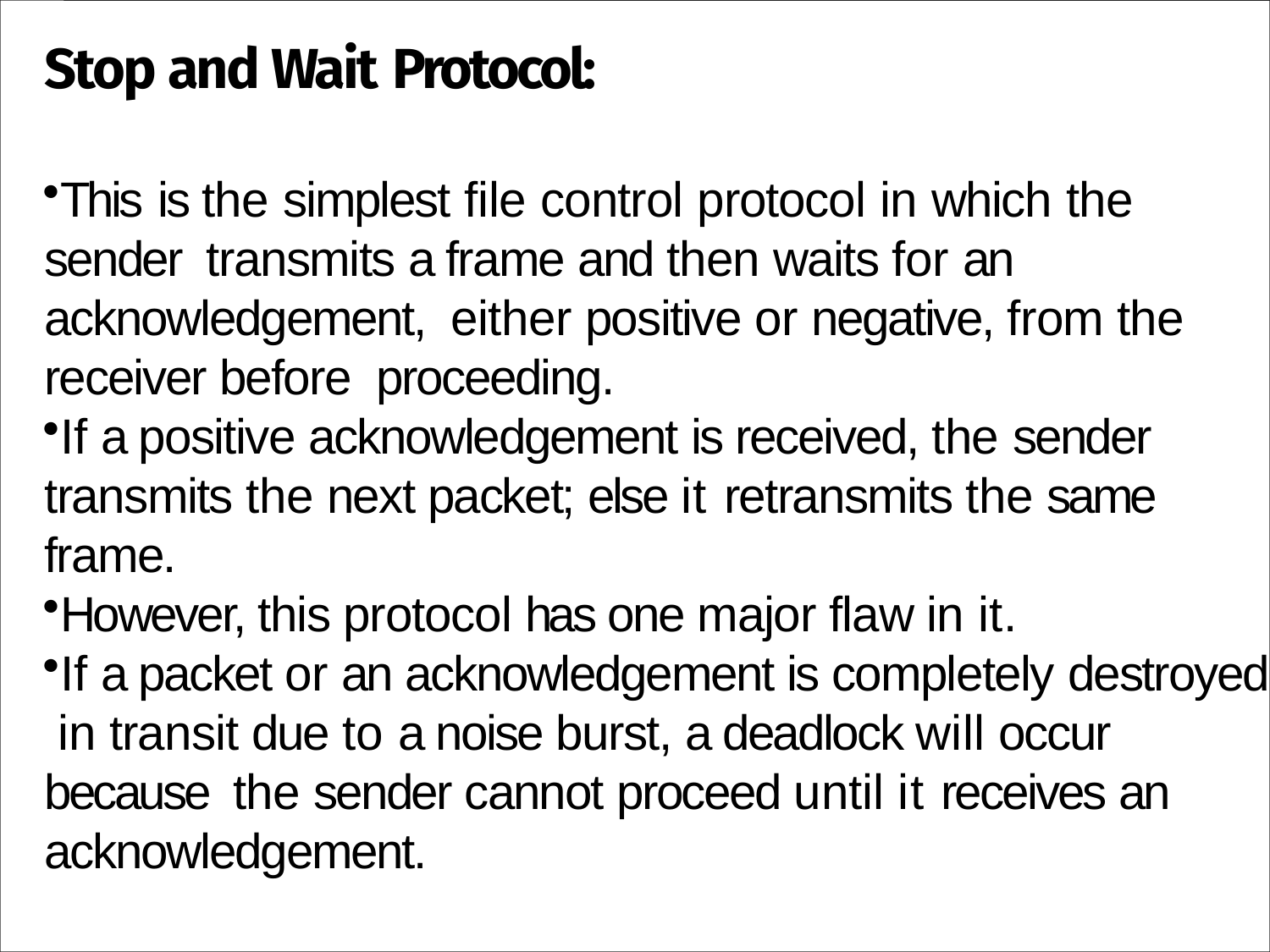

# Stop and Wait Protocol:
This is the simplest file control protocol in which the sender  transmits a frame and then waits for an acknowledgement,  either positive or negative, from the receiver before  proceeding.
If a positive acknowledgement is received, the sender  transmits the next packet; else it retransmits the same frame.
However, this protocol has one major flaw in it.
If a packet or an acknowledgement is completely destroyed  in transit due to a noise burst, a deadlock will occur because  the sender cannot proceed until it receives an  acknowledgement.